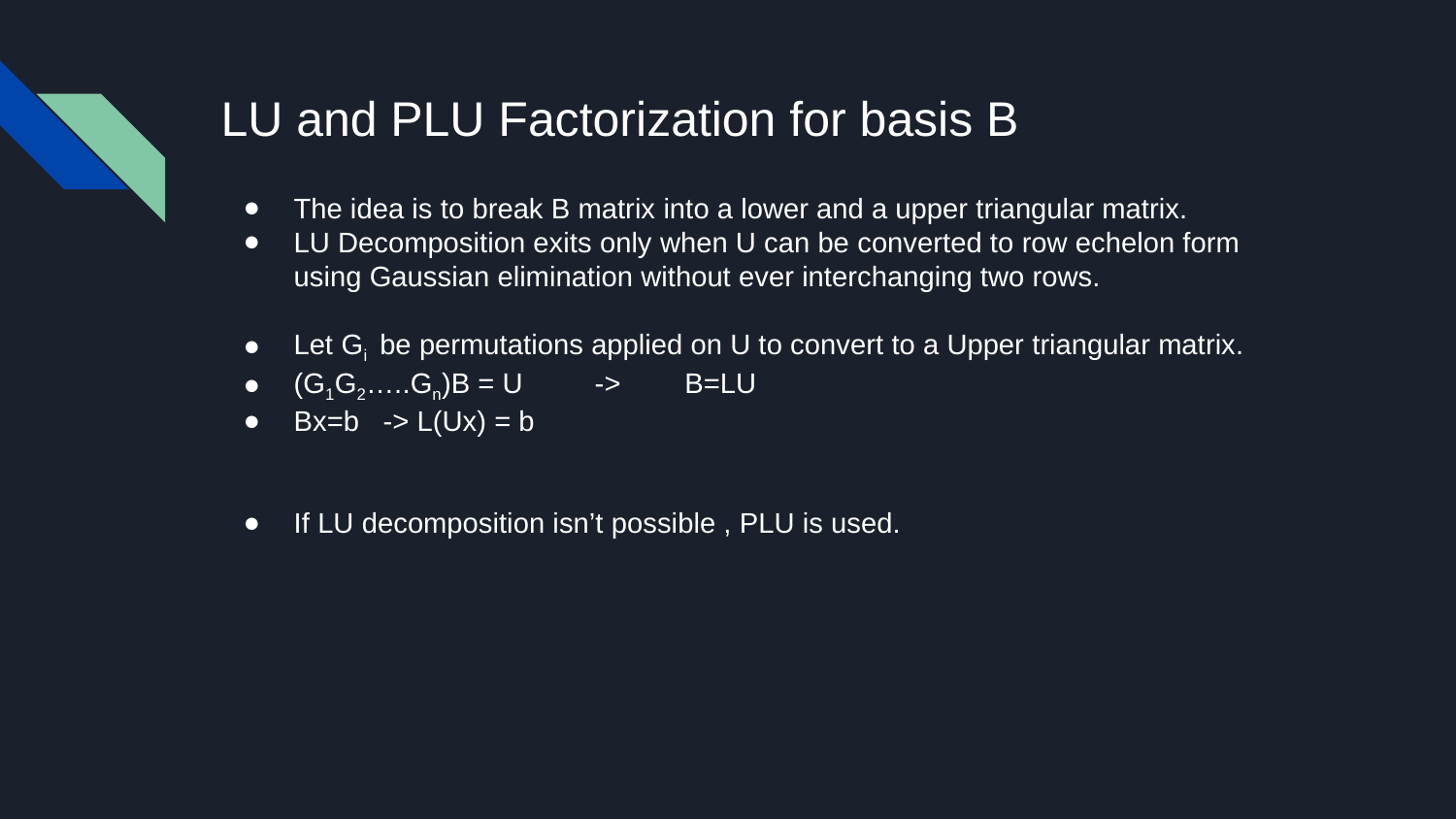

LU and PLU Factorization for basis B
The idea is to break B matrix into a lower and a upper triangular matrix.
LU Decomposition exits only when U can be converted to row echelon form using Gaussian elimination without ever interchanging two rows.

Let Gi  be permutations applied on U to convert to a Upper triangular matrix.
(G1G2…..Gn)B = U         ->        B=LU
Bx=b   -> L(Ux) = b

If LU decomposition isn’t possible , PLU is used.